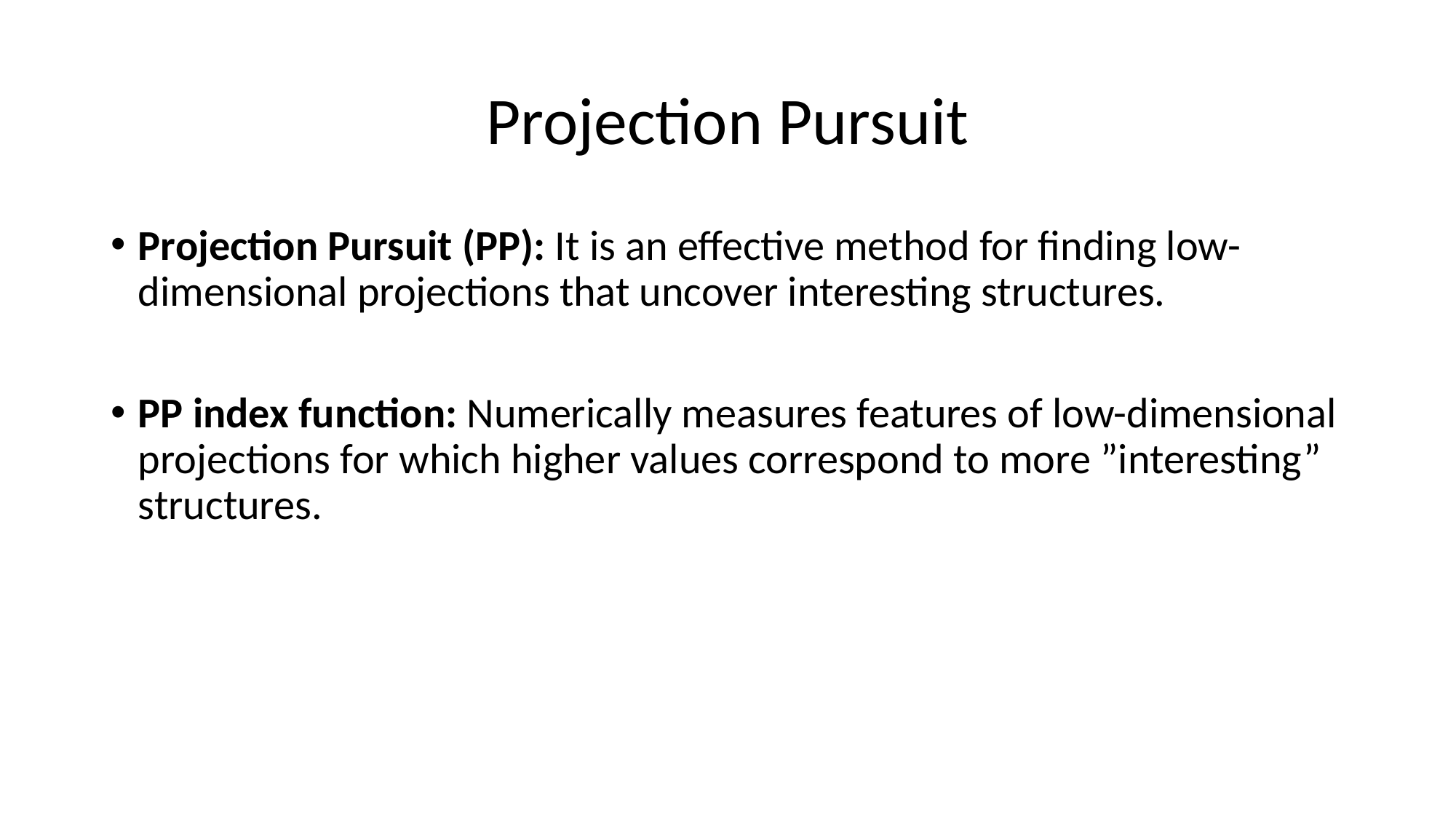

# Projection Pursuit
Projection Pursuit (PP): It is an effective method for finding low-dimensional projections that uncover interesting structures.

PP index function: Numerically measures features of low-dimensional projections for which higher values correspond to more ”interesting” structures.